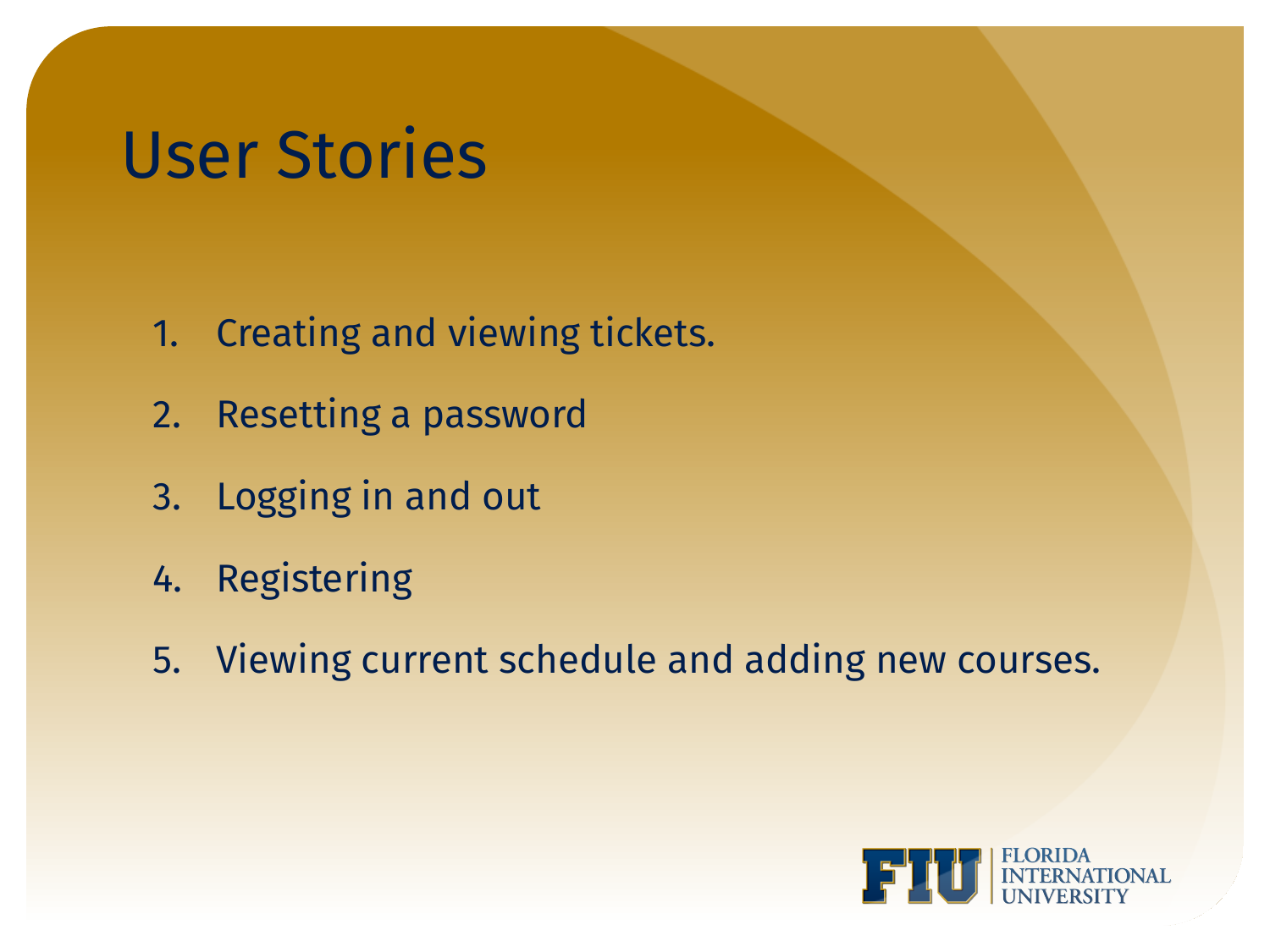

# User Stories
Creating and viewing tickets.
Resetting a password
Logging in and out
Registering
Viewing current schedule and adding new courses.